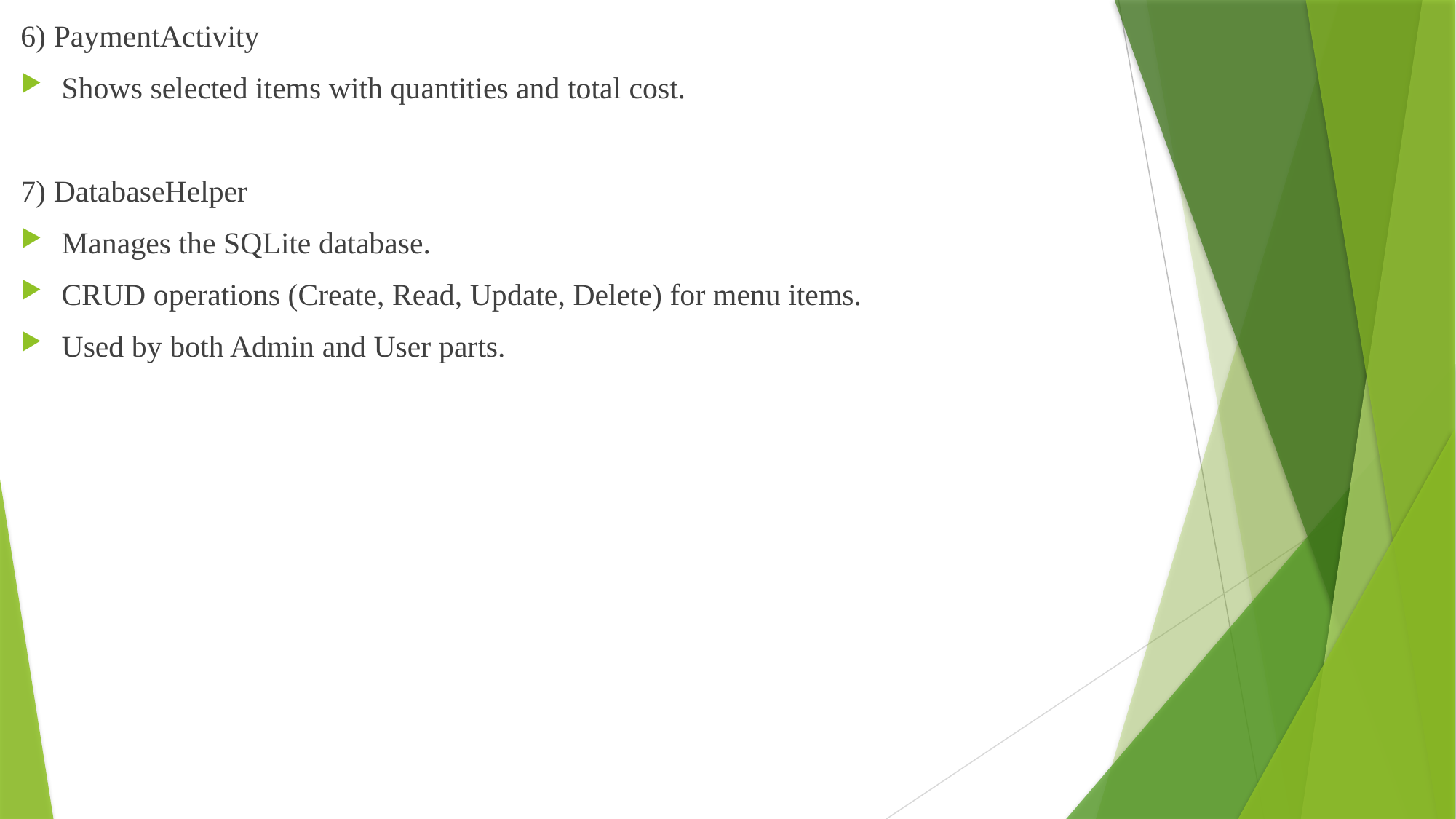

6) PaymentActivity
Shows selected items with quantities and total cost.

7) DatabaseHelper
Manages the SQLite database.
CRUD operations (Create, Read, Update, Delete) for menu items.
Used by both Admin and User parts.